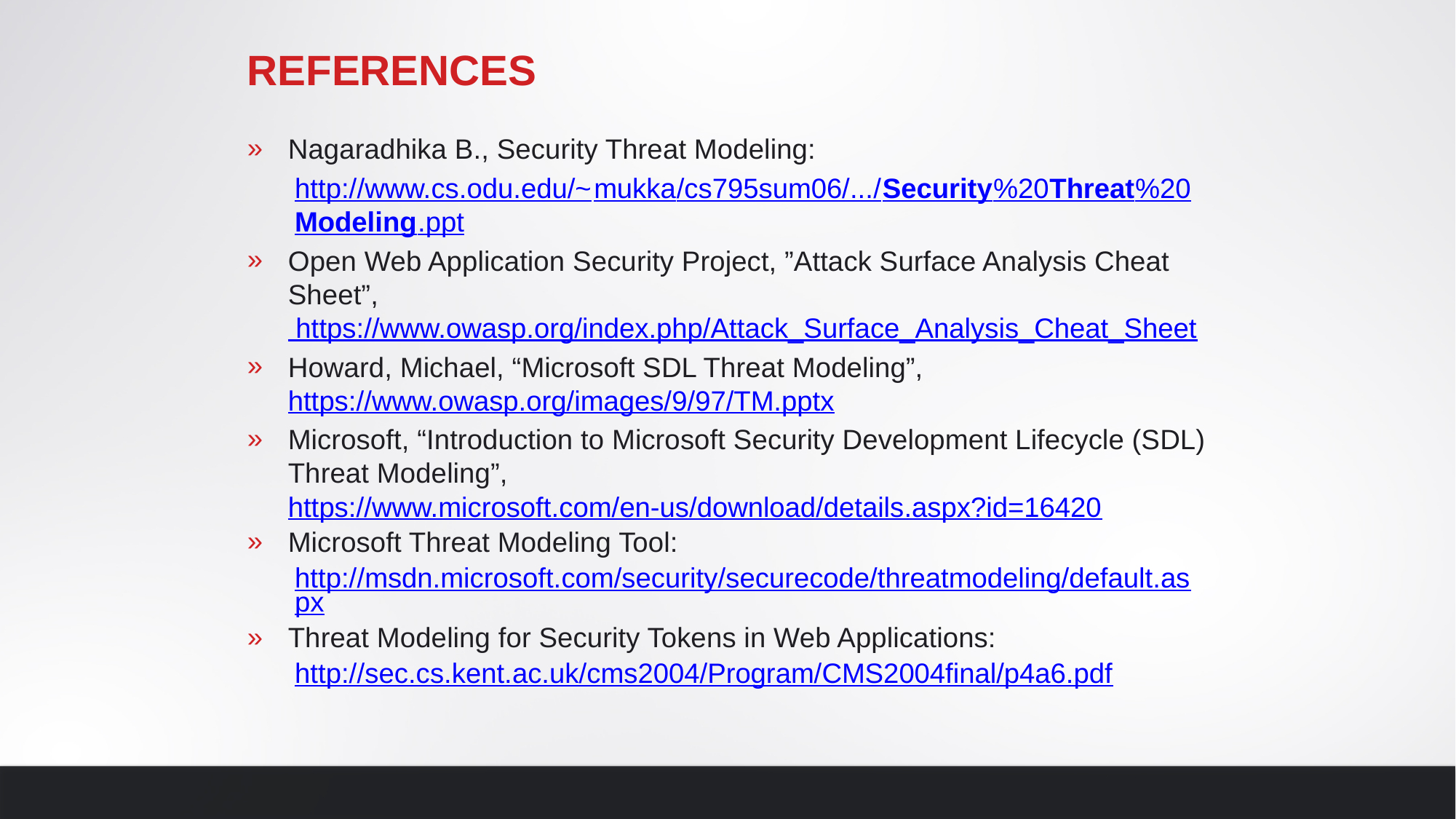

# rEFERENCES
Nagaradhika B., Security Threat Modeling:
http://www.cs.odu.edu/~mukka/cs795sum06/.../Security%20Threat%20Modeling.ppt
Open Web Application Security Project, ”Attack Surface Analysis Cheat Sheet”, https://www.owasp.org/index.php/Attack_Surface_Analysis_Cheat_Sheet
Howard, Michael, “Microsoft SDL Threat Modeling”, https://www.owasp.org/images/9/97/TM.pptx
Microsoft, “Introduction to Microsoft Security Development Lifecycle (SDL) Threat Modeling”, https://www.microsoft.com/en-us/download/details.aspx?id=16420
Microsoft Threat Modeling Tool:
http://msdn.microsoft.com/security/securecode/threatmodeling/default.aspx
Threat Modeling for Security Tokens in Web Applications:
http://sec.cs.kent.ac.uk/cms2004/Program/CMS2004final/p4a6.pdf